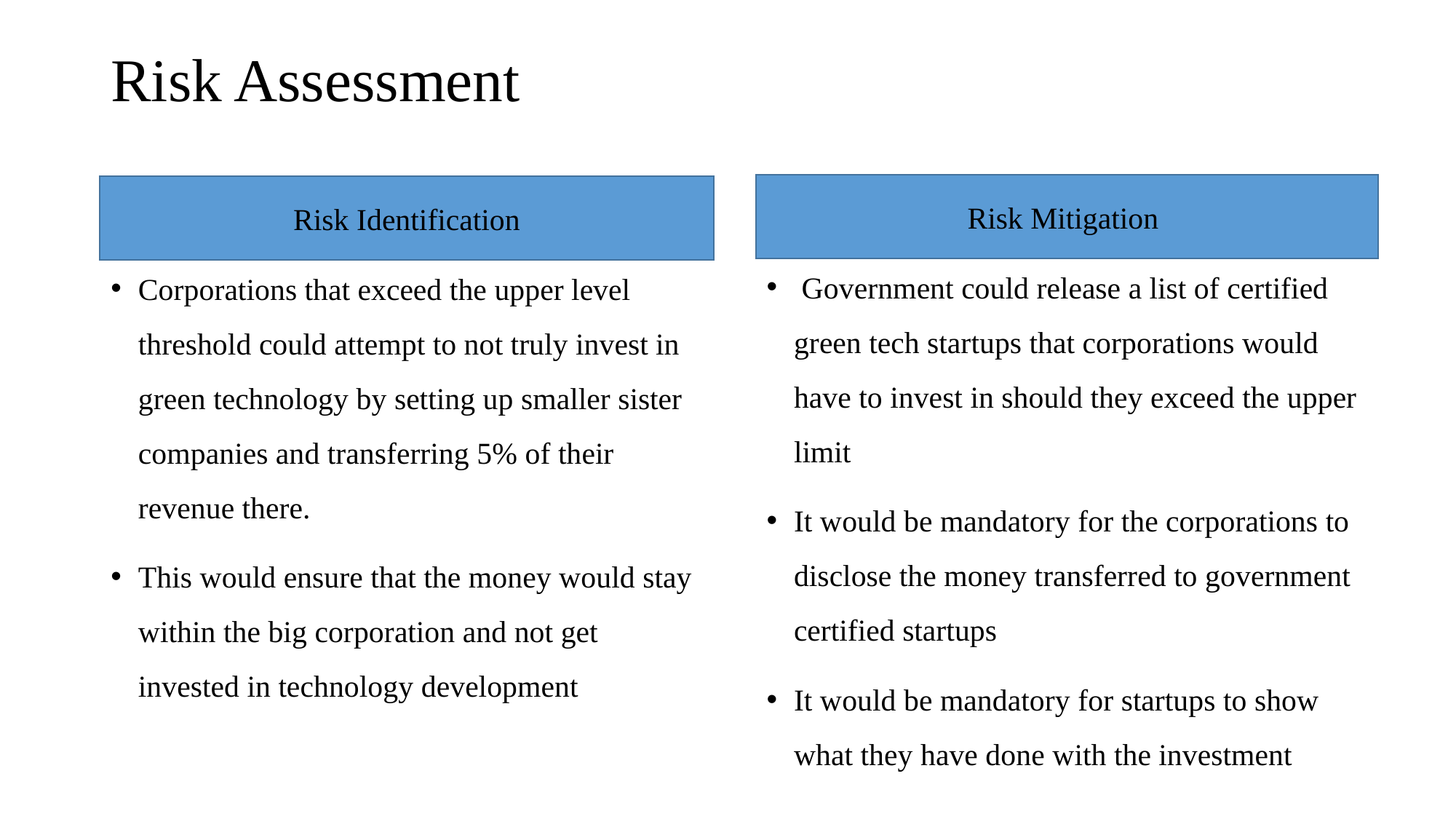

# Risk Assessment

Risk Mitigation
 Government could release a list of certified green tech startups that corporations would have to invest in should they exceed the upper limit
It would be mandatory for the corporations to disclose the money transferred to government certified startups
It would be mandatory for startups to show what they have done with the investment

Risk Identification
Corporations that exceed the upper level threshold could attempt to not truly invest in green technology by setting up smaller sister companies and transferring 5% of their revenue there.
This would ensure that the money would stay within the big corporation and not get invested in technology development